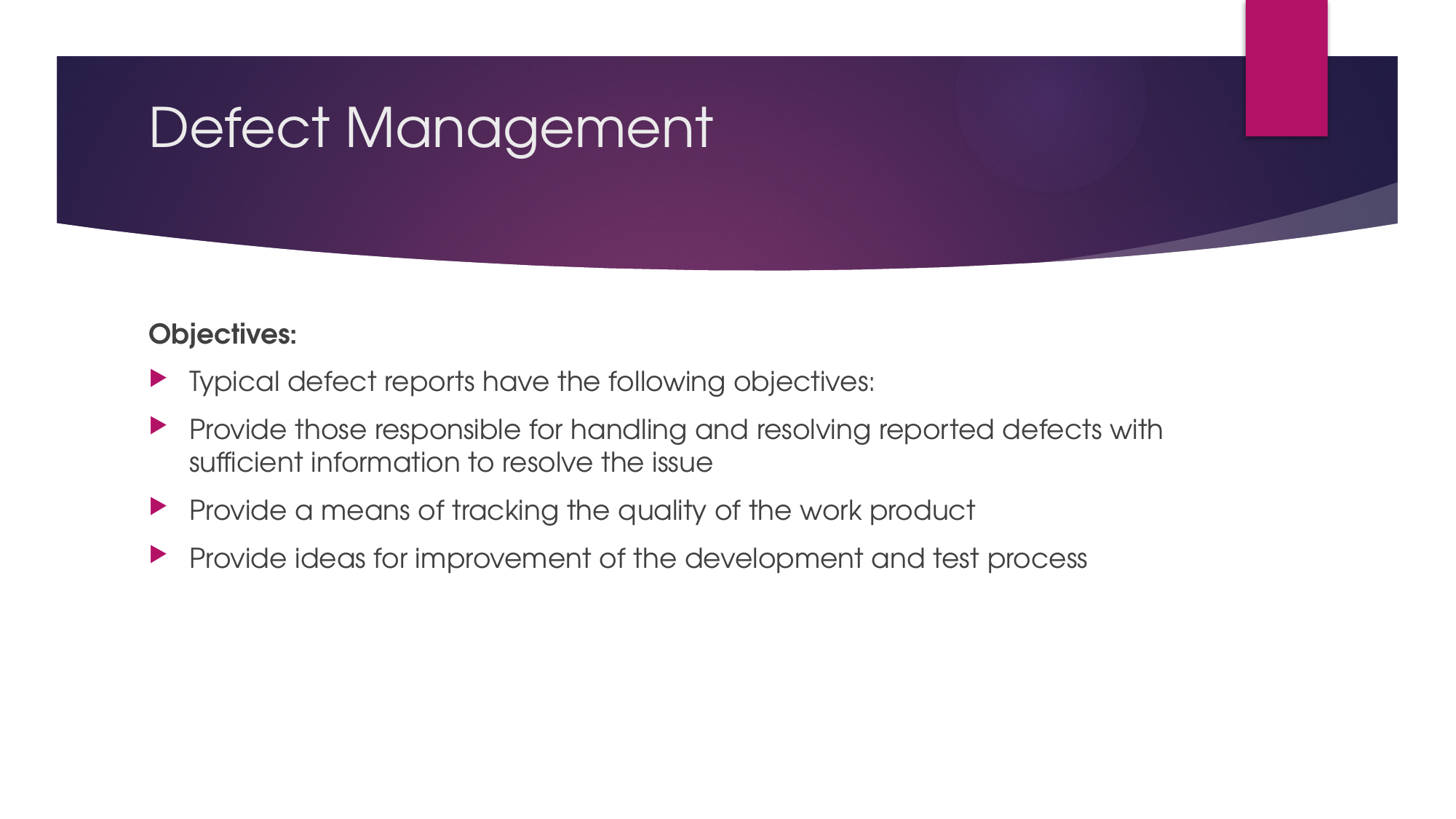

# Defect Management
Objectives:
Typical defect reports have the following objectives:
Provide those responsible for handling and resolving reported defects with sufficient information to resolve the issue
Provide a means of tracking the quality of the work product
Provide ideas for improvement of the development and test process